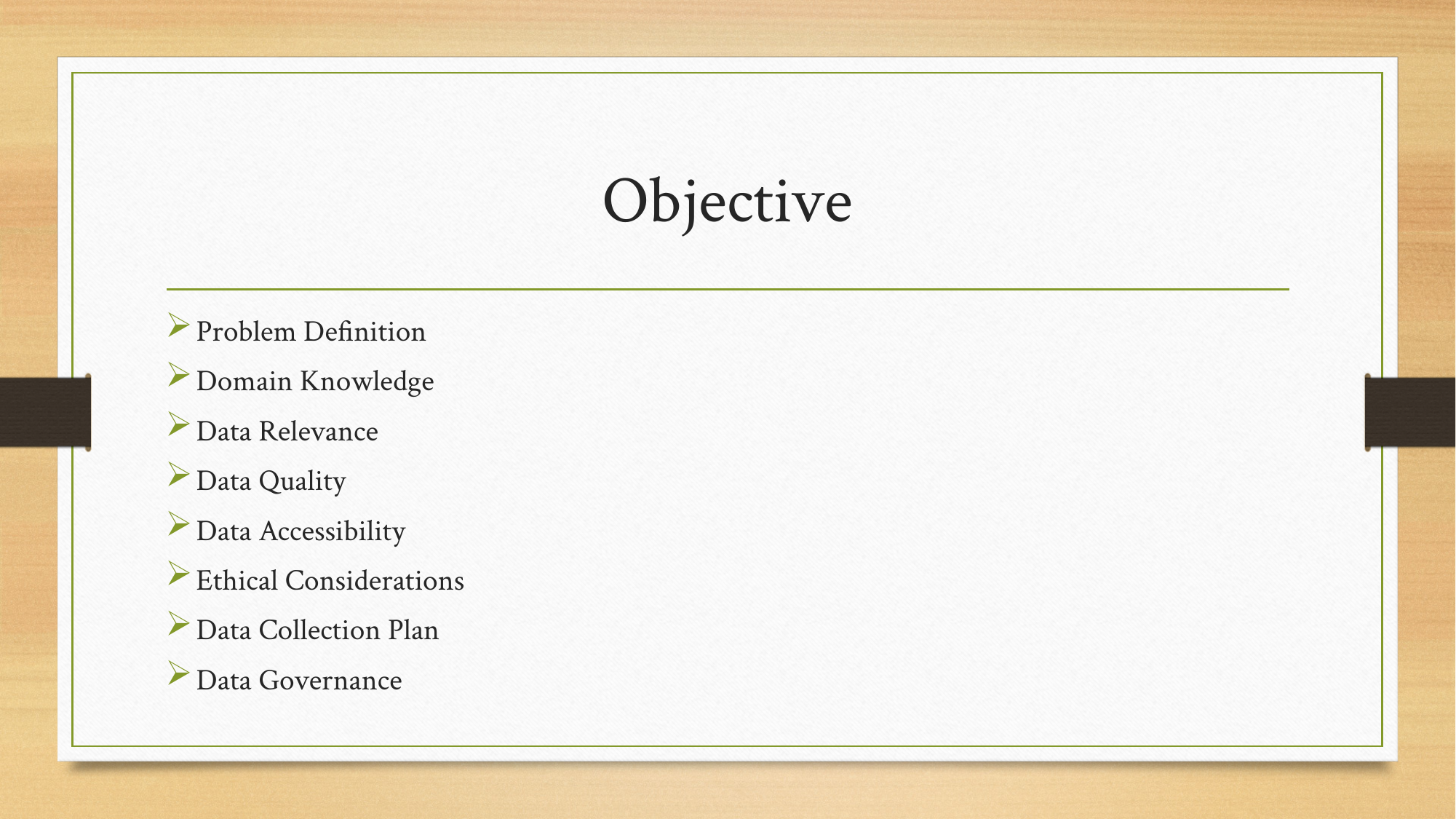

# Objective
Problem Definition
Domain Knowledge
Data Relevance
Data Quality
Data Accessibility
Ethical Considerations
Data Collection Plan
Data Governance